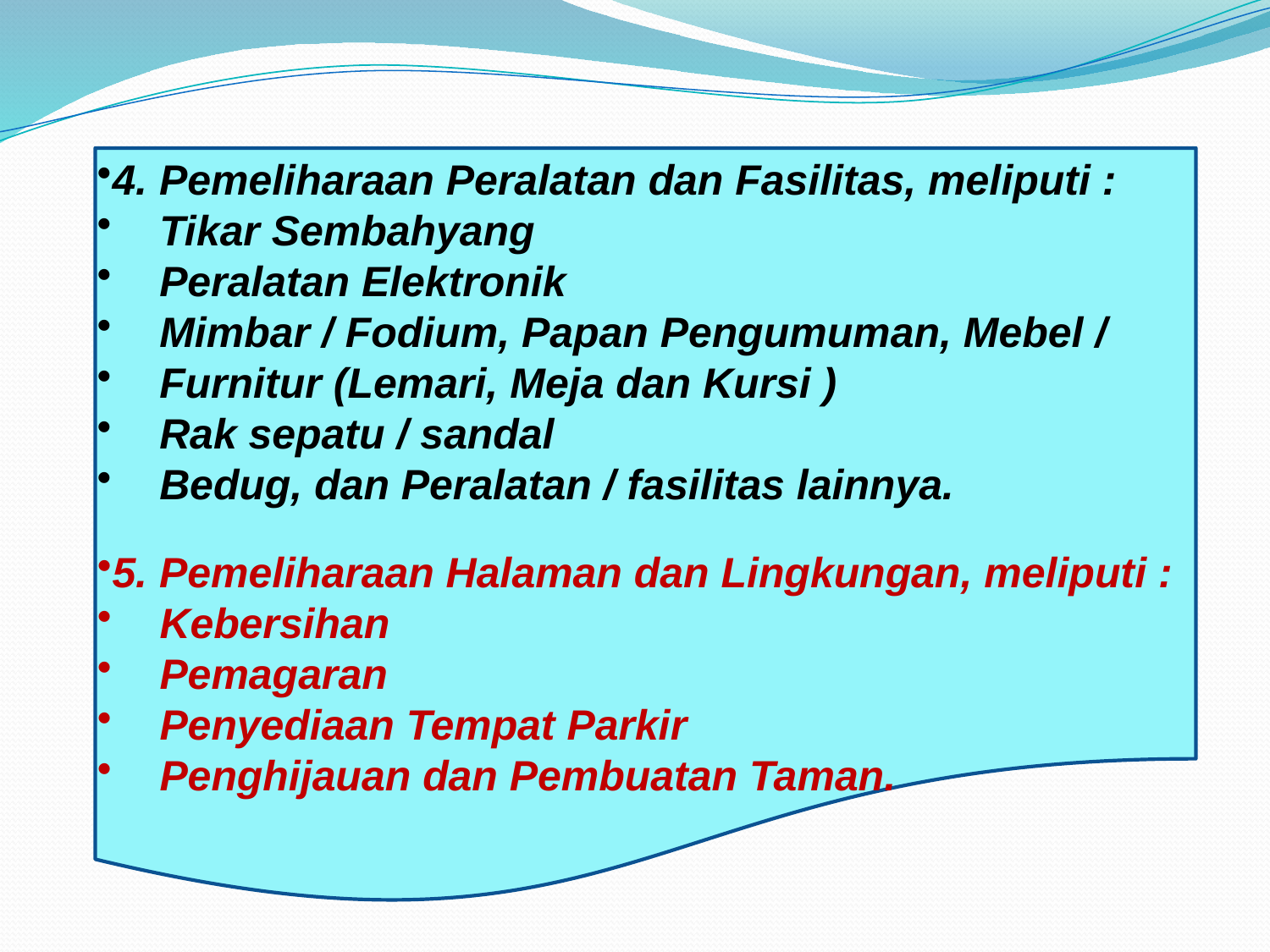

4. Pemeliharaan Peralatan dan Fasilitas, meliputi :
    Tikar Sembahyang
    Peralatan Elektronik
    Mimbar / Fodium, Papan Pengumuman, Mebel /
    Furnitur (Lemari, Meja dan Kursi )
    Rak sepatu / sandal
    Bedug, dan Peralatan / fasilitas lainnya.

5. Pemeliharaan Halaman dan Lingkungan, meliputi :
    Kebersihan
    Pemagaran
    Penyediaan Tempat Parkir
    Penghijauan dan Pembuatan Taman.